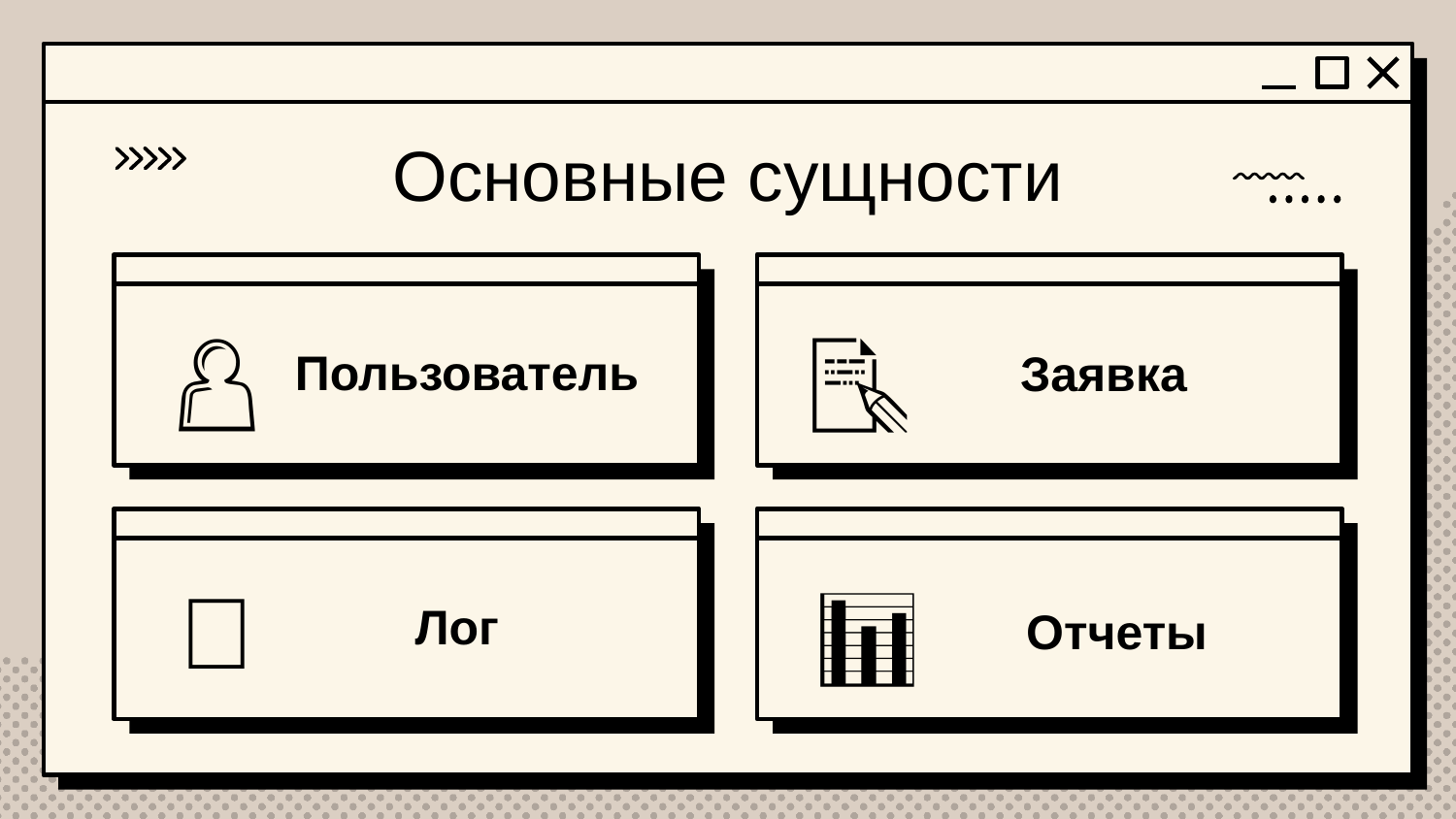

Основные сущности

# 👤
📝
Пользователь
Заявка

📊
🧾
Лог
Отчеты